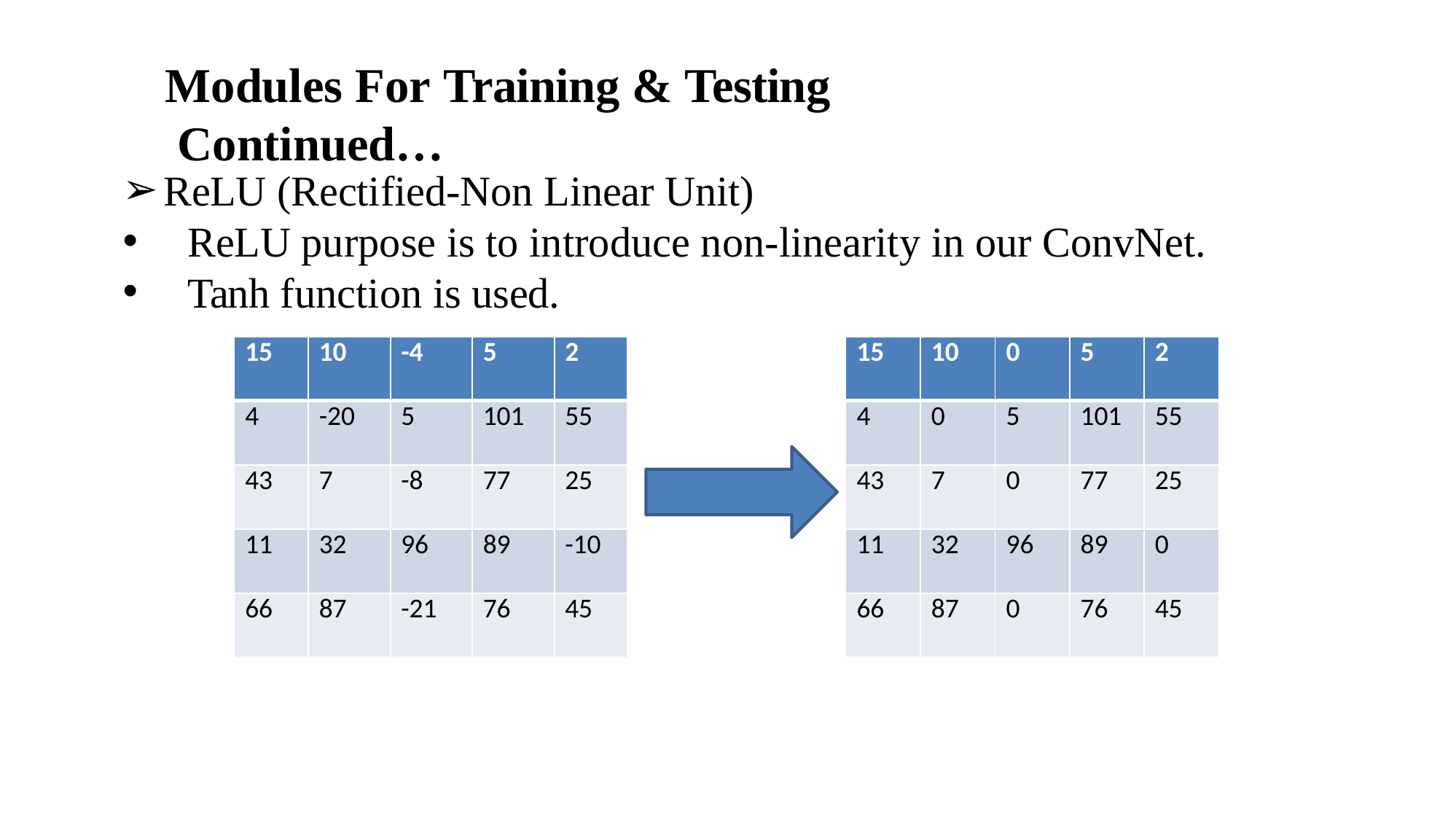

# Modules For Training & Testing  Continued…
ReLU (Rectified-Non Linear Unit)
•
•
ReLU purpose is to introduce non-linearity in our ConvNet.  Tanh function is used.
| 15 | 10 | -4 | 5 | 2 |
| --- | --- | --- | --- | --- |
| 4 | -20 | 5 | 101 | 55 |
| 43 | 7 | -8 | 77 | 25 |
| 11 | 32 | 96 | 89 | -10 |
| 66 | 87 | -21 | 76 | 45 |
| 15 | 10 | 0 | 5 | 2 |
| --- | --- | --- | --- | --- |
| 4 | 0 | 5 | 101 | 55 |
| 43 | 7 | 0 | 77 | 25 |
| 11 | 32 | 96 | 89 | 0 |
| 66 | 87 | 0 | 76 | 45 |